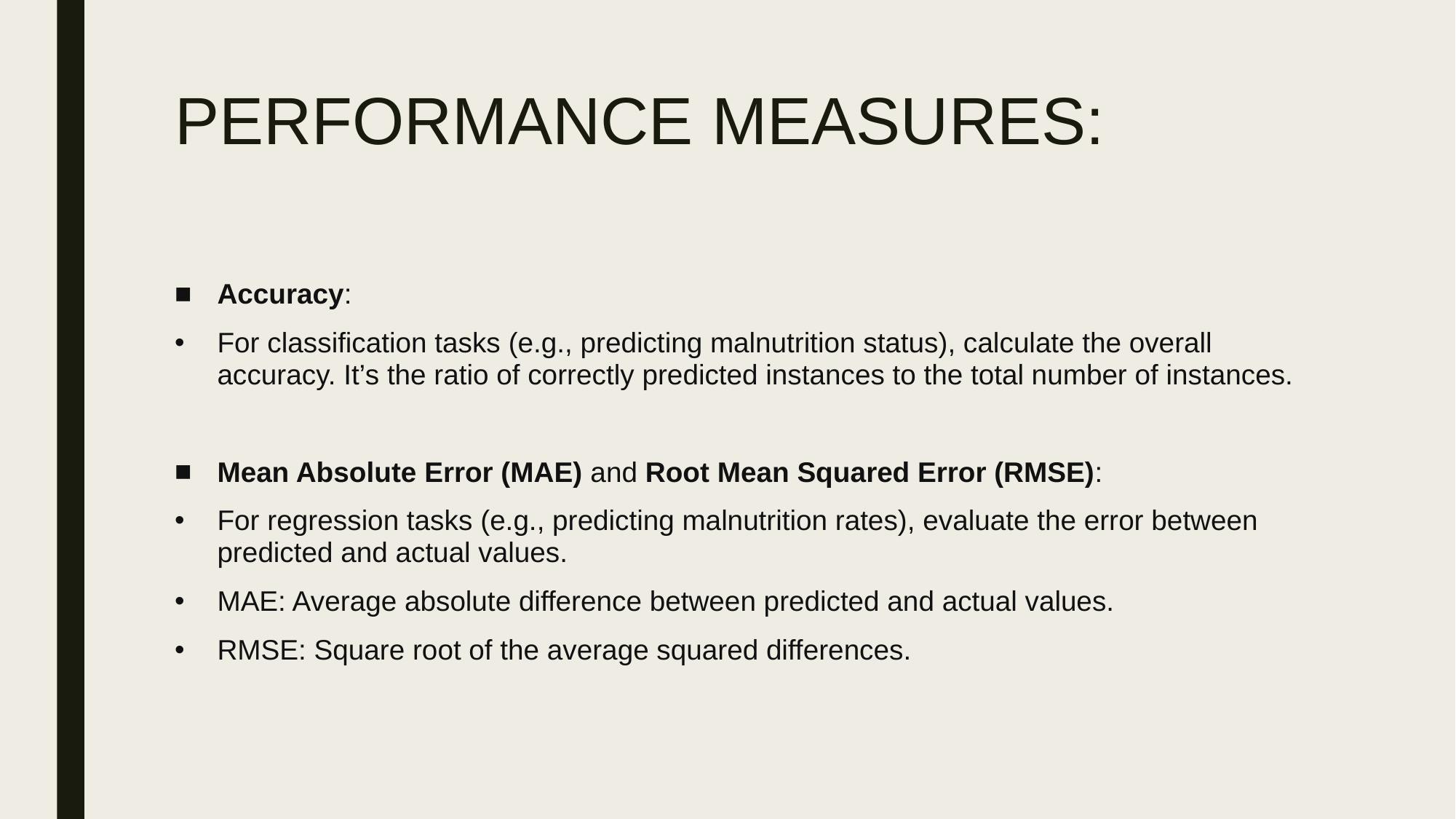

# PERFORMANCE MEASURES:
Accuracy:
For classification tasks (e.g., predicting malnutrition status), calculate the overall accuracy. It’s the ratio of correctly predicted instances to the total number of instances.

Mean Absolute Error (MAE) and Root Mean Squared Error (RMSE):
For regression tasks (e.g., predicting malnutrition rates), evaluate the error between predicted and actual values.
MAE: Average absolute difference between predicted and actual values.
RMSE: Square root of the average squared differences.